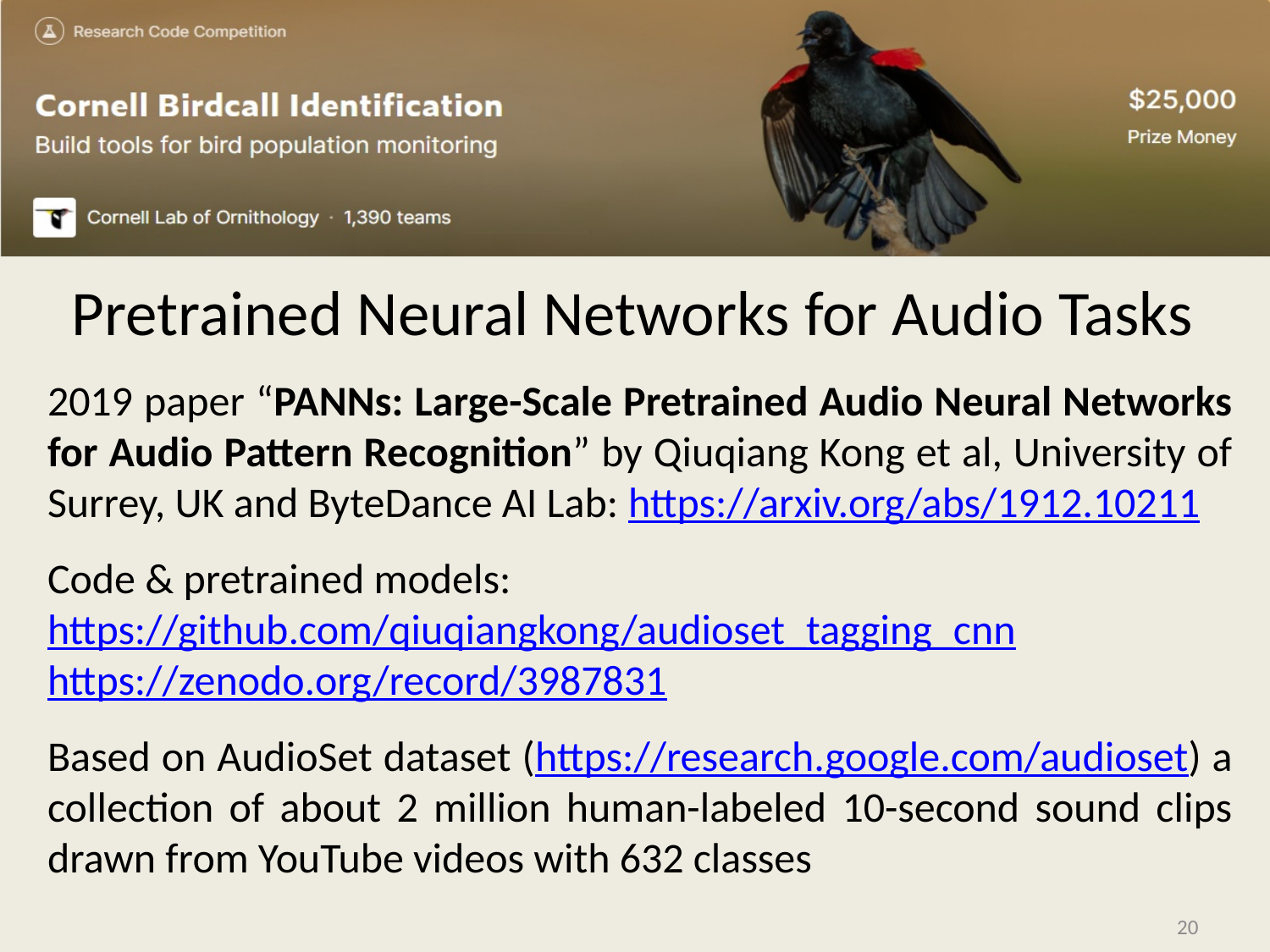

Pretrained Neural Networks for Audio Tasks

2019 paper “PANNs: Large-Scale Pretrained Audio Neural Networks for Audio Pattern Recognition” by Qiuqiang Kong et al, University of Surrey, UK and ByteDance AI Lab: https://arxiv.org/abs/1912.10211

Code & pretrained models:
https://github.com/qiuqiangkong/audioset_tagging_cnn
https://zenodo.org/record/3987831

Based on AudioSet dataset (https://research.google.com/audioset) a collection of about 2 million human-labeled 10-second sound clips drawn from YouTube videos with 632 classes
20